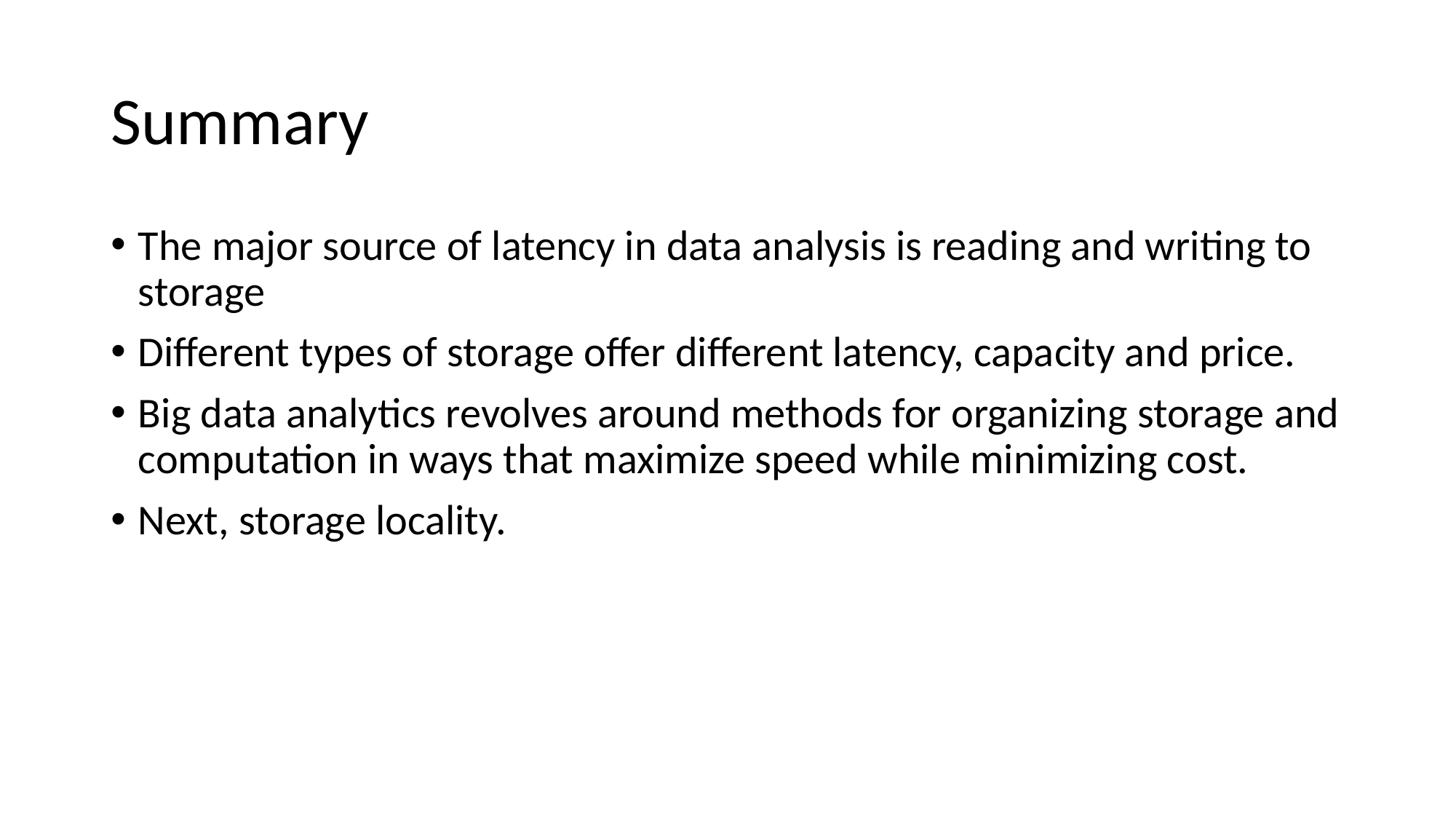

# Summary
The major source of latency in data analysis is reading and writing to storage
Different types of storage offer different latency, capacity and price.
Big data analytics revolves around methods for organizing storage and computation in ways that maximize speed while minimizing cost.
Next, storage locality.